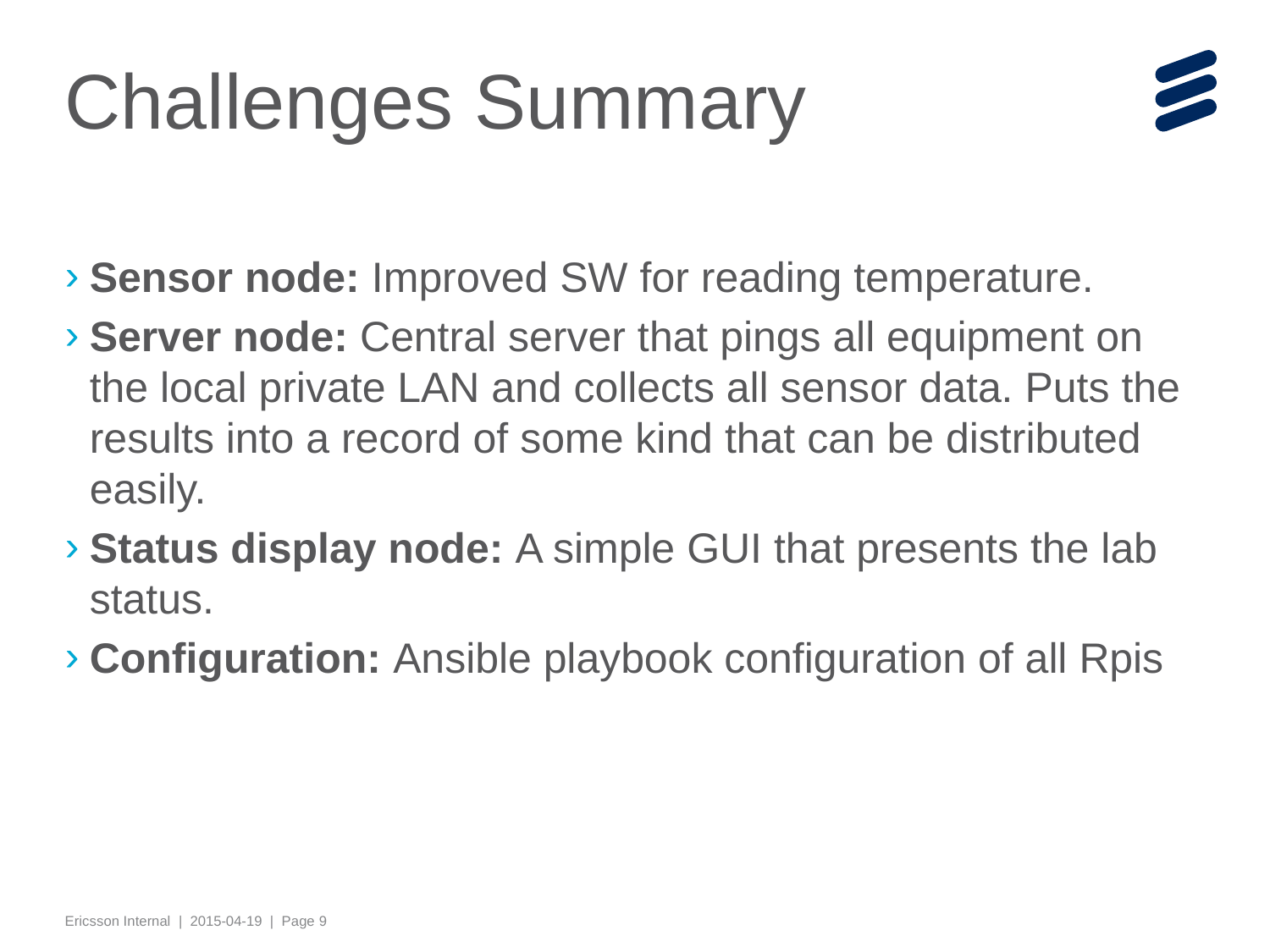

# Challenges Summary
Sensor node: Improved SW for reading temperature.
Server node: Central server that pings all equipment on the local private LAN and collects all sensor data. Puts the results into a record of some kind that can be distributed easily.
Status display node: A simple GUI that presents the lab status.
Configuration: Ansible playbook configuration of all Rpis